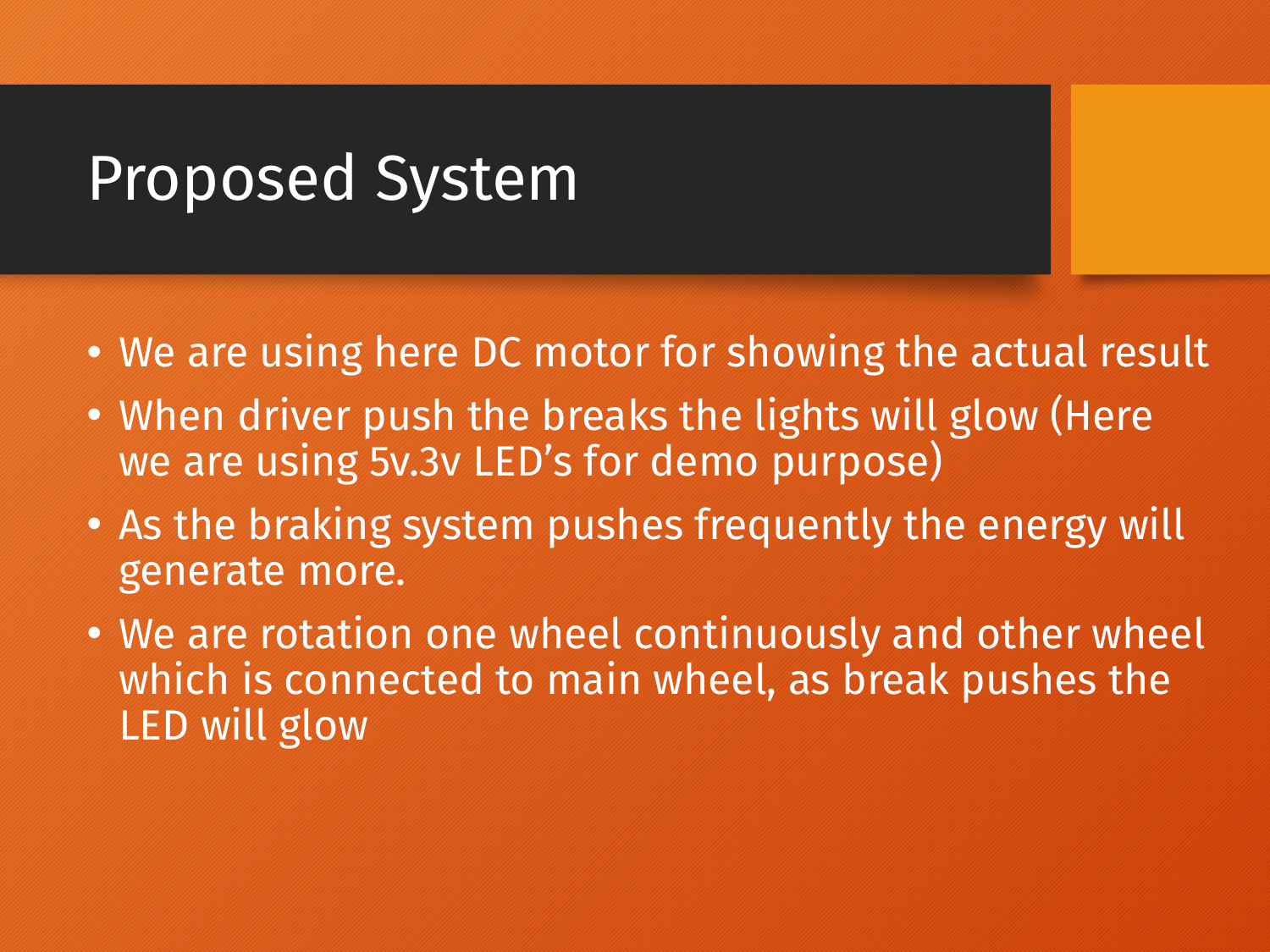

# Proposed System
We are using here DC motor for showing the actual result
When driver push the breaks the lights will glow (Here we are using 5v.3v LED’s for demo purpose)
As the braking system pushes frequently the energy will generate more.
We are rotation one wheel continuously and other wheel which is connected to main wheel, as break pushes the LED will glow